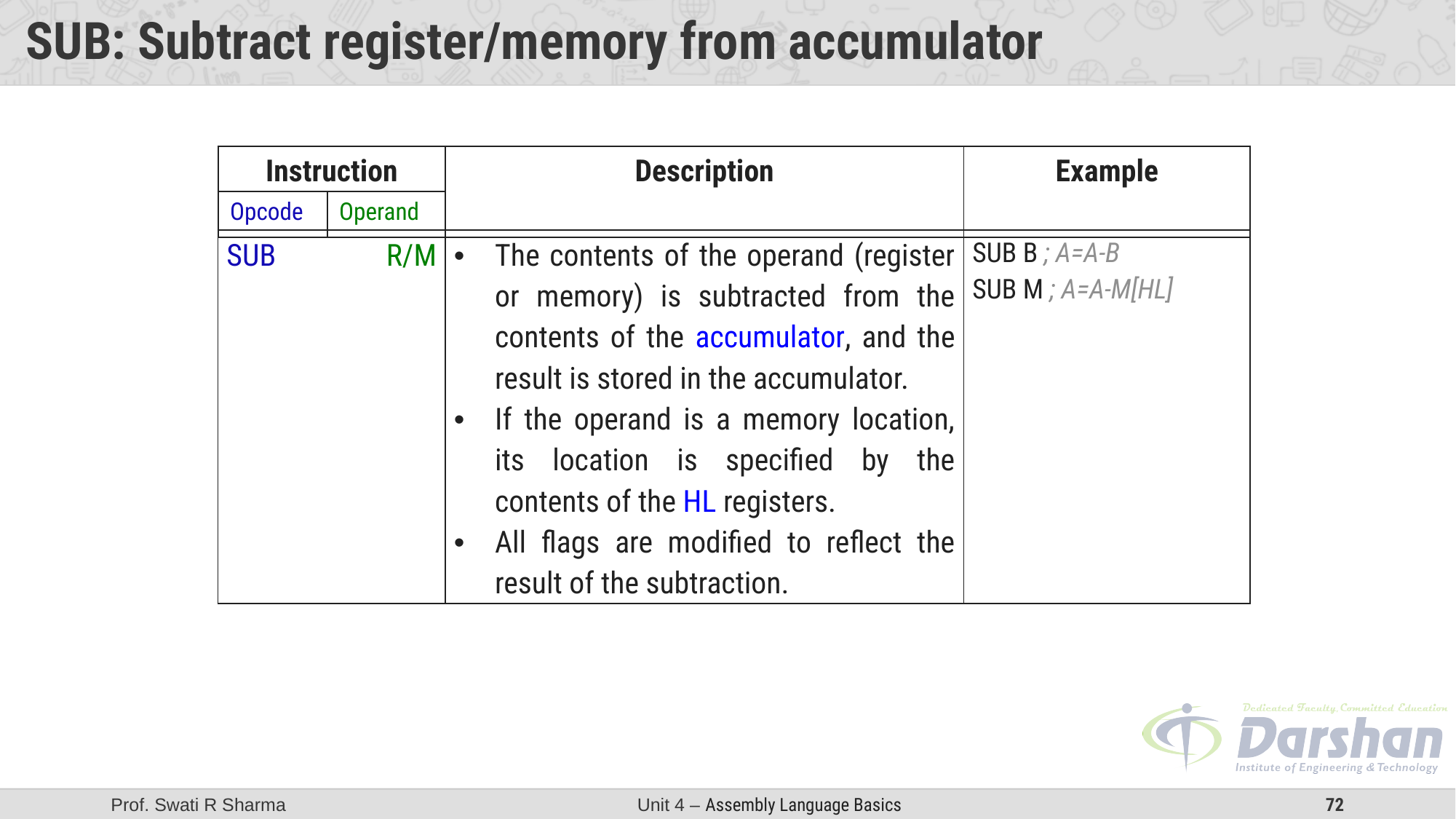

# SUB: Subtract register/memory from accumulator
| Instruction |  | Description | Example |
| --- | --- | --- | --- |
| Opcode | Operand |  |  |
| SUB R/M | The contents of the operand (register or memory) is subtracted from the contents of the accumulator, and the result is stored in the accumulator. If the operand is a memory location, its location is specified by the contents of the HL registers. All flags are modified to reflect the result of the subtraction. | SUB B ; A=A-B SUB M ; A=A-M[HL] |
| --- | --- | --- |